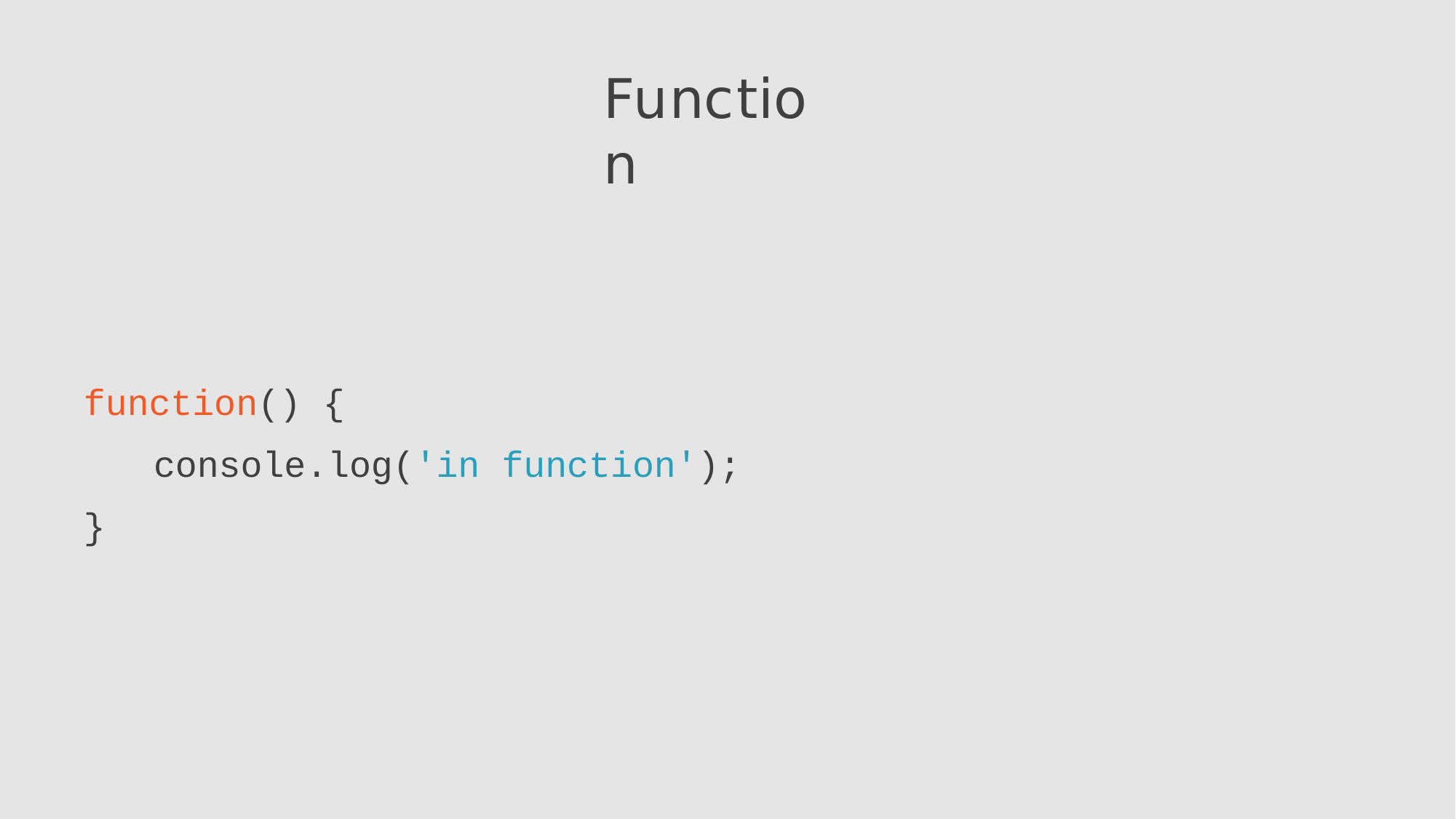

# Function
function() {
console.log('in function');
}
12